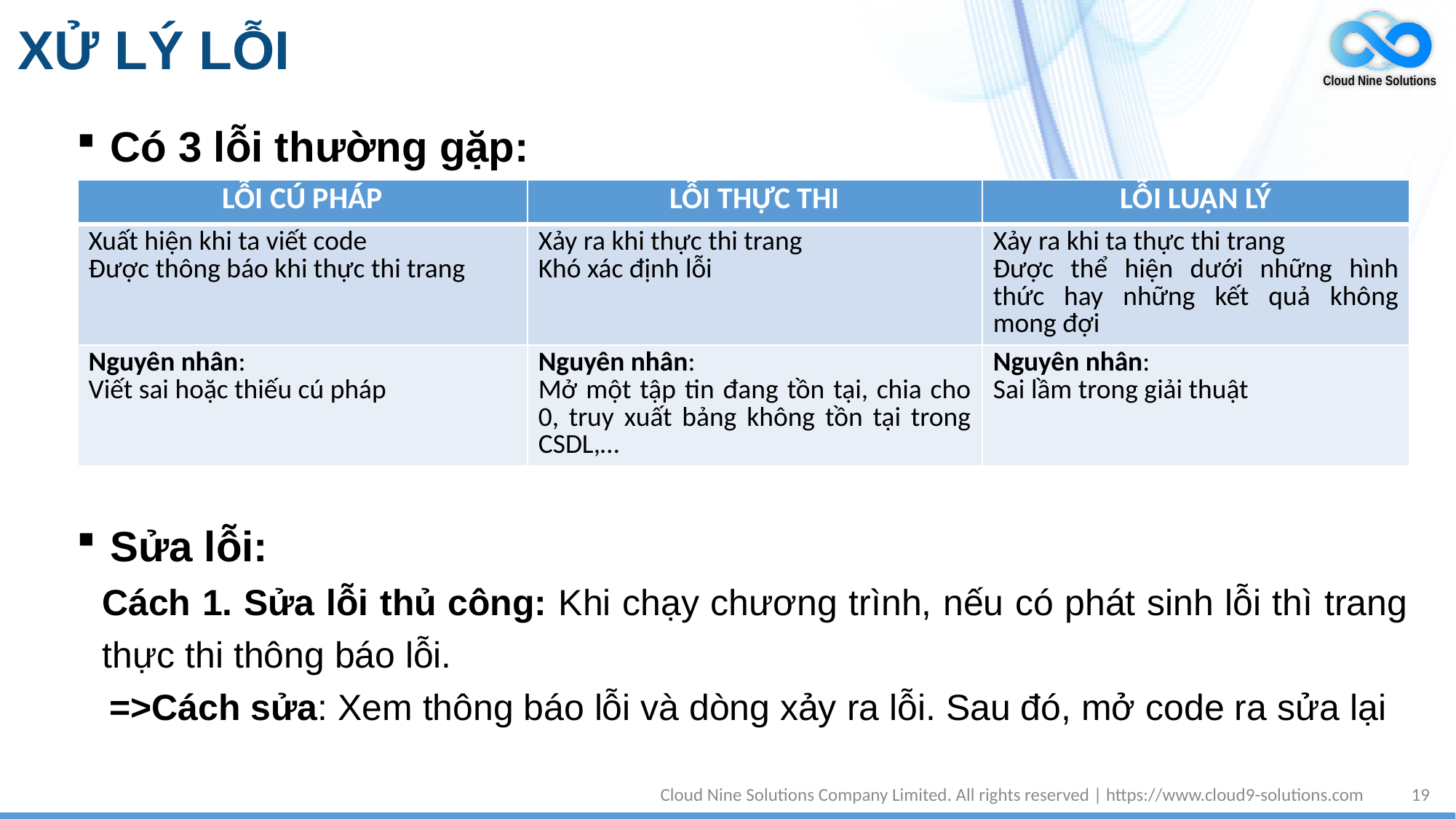

# XỬ LÝ LỖI
Có 3 lỗi thường gặp:
| LỖI CÚ PHÁP | LỖI THỰC THI | LỖI LUẬN LÝ |
| --- | --- | --- |
| Xuất hiện khi ta viết code Được thông báo khi thực thi trang | Xảy ra khi thực thi trang Khó xác định lỗi | Xảy ra khi ta thực thi trang Được thể hiện dưới những hình thức hay những kết quả không mong đợi |
| Nguyên nhân: Viết sai hoặc thiếu cú pháp | Nguyên nhân: Mở một tập tin đang tồn tại, chia cho 0, truy xuất bảng không tồn tại trong CSDL,… | Nguyên nhân: Sai lầm trong giải thuật |
Sửa lỗi:
Cách 1. Sửa lỗi thủ công: Khi chạy chương trình, nếu có phát sinh lỗi thì trang thực thi thông báo lỗi.
=>Cách sửa: Xem thông báo lỗi và dòng xảy ra lỗi. Sau đó, mở code ra sửa lại
Cloud Nine Solutions Company Limited. All rights reserved | https://www.cloud9-solutions.com
19